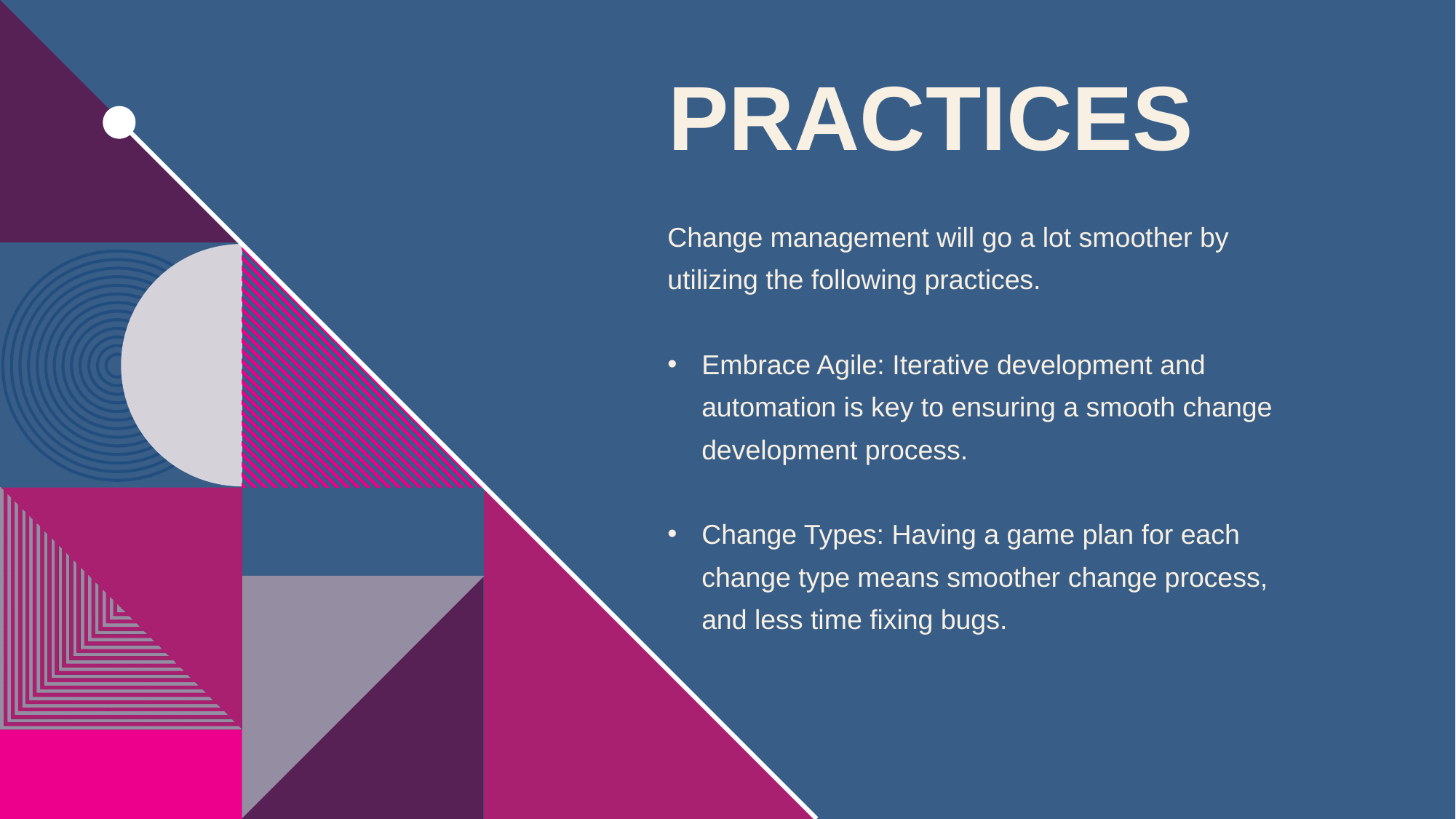

# Practices
Change management will go a lot smoother by utilizing the following practices.

Embrace Agile: Iterative development and automation is key to ensuring a smooth change development process.

Change Types: Having a game plan for each change type means smoother change process, and less time fixing bugs.